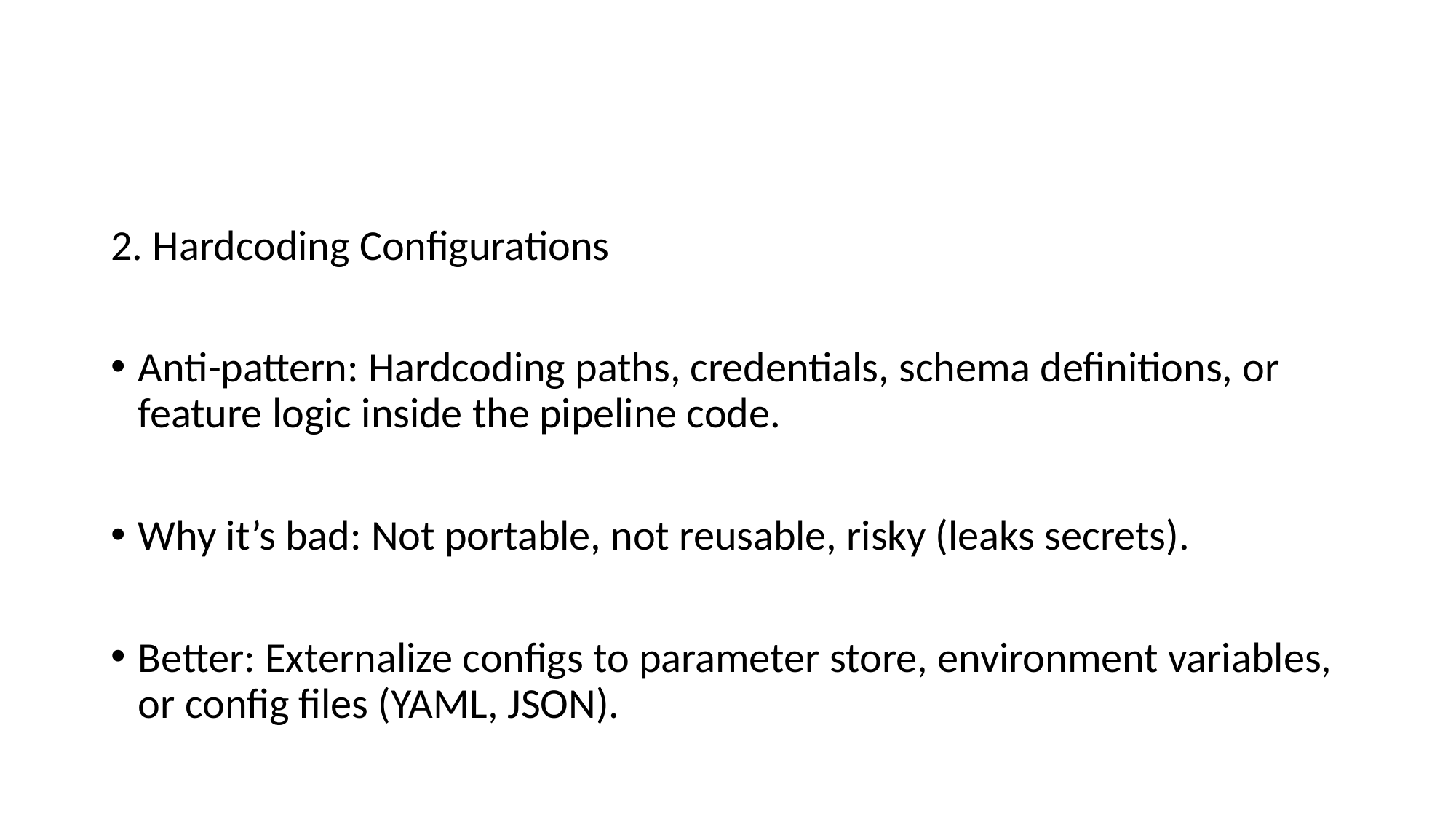

#
2. Hardcoding Configurations

Anti-pattern: Hardcoding paths, credentials, schema definitions, or feature logic inside the pipeline code.

Why it’s bad: Not portable, not reusable, risky (leaks secrets).

Better: Externalize configs to parameter store, environment variables, or config files (YAML, JSON).